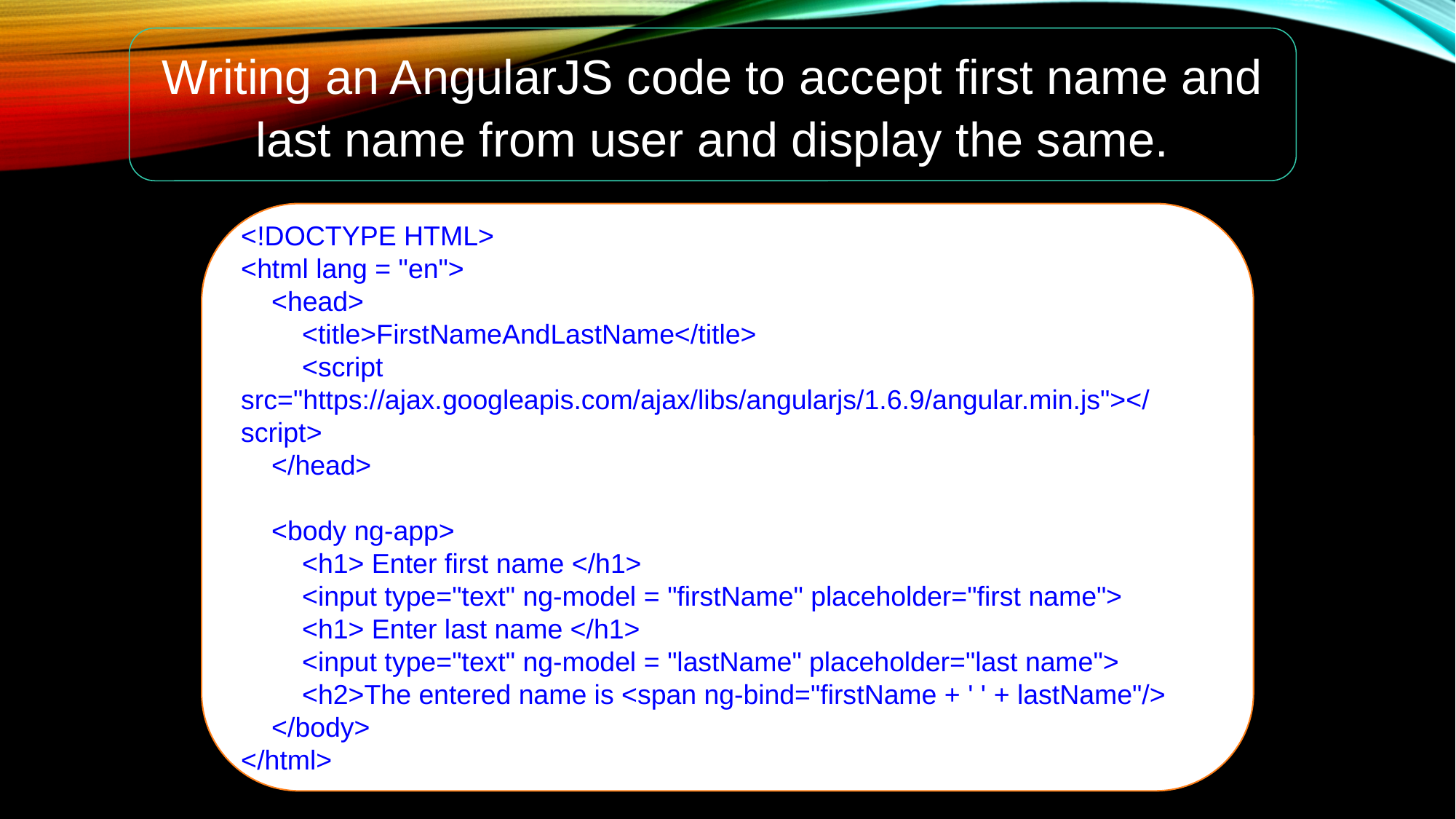

Writing an AngularJS code to accept first name and last name from user and display the same.
<!DOCTYPE HTML>
<html lang = "en">
    <head>
        <title>FirstNameAndLastName</title>
        <script src="https://ajax.googleapis.com/ajax/libs/angularjs/1.6.9/angular.min.js"></script>
    </head>
    <body ng-app>
        <h1> Enter first name </h1>
        <input type="text" ng-model = "firstName" placeholder="first name">
        <h1> Enter last name </h1>
        <input type="text" ng-model = "lastName" placeholder="last name">
        <h2>The entered name is <span ng-bind="firstName + ' ' + lastName"/>
    </body>
</html>